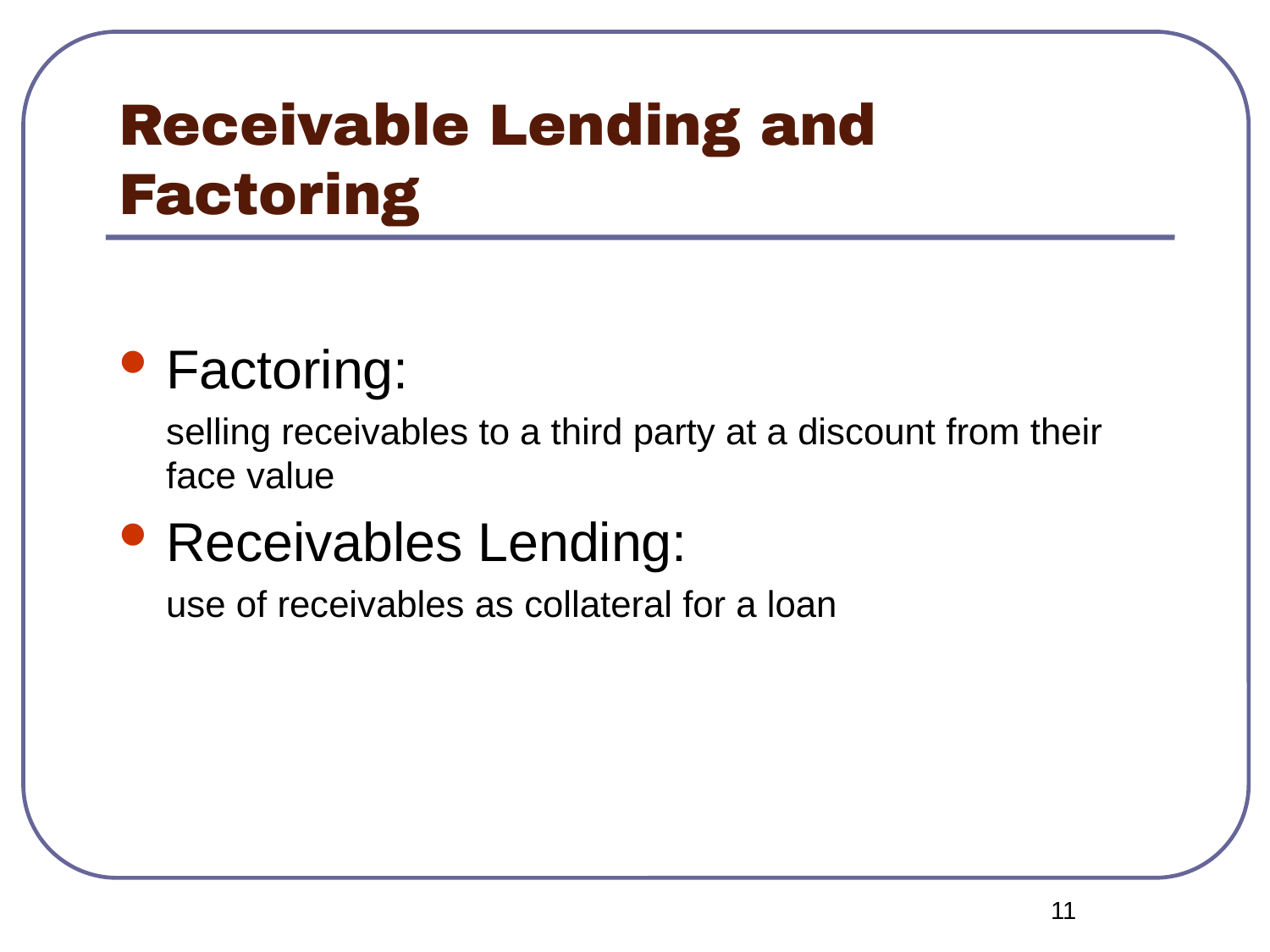

# Receivable Lending and Factoring
Factoring:
	selling receivables to a third party at a discount from their face value
Receivables Lending:
	use of receivables as collateral for a loan
11